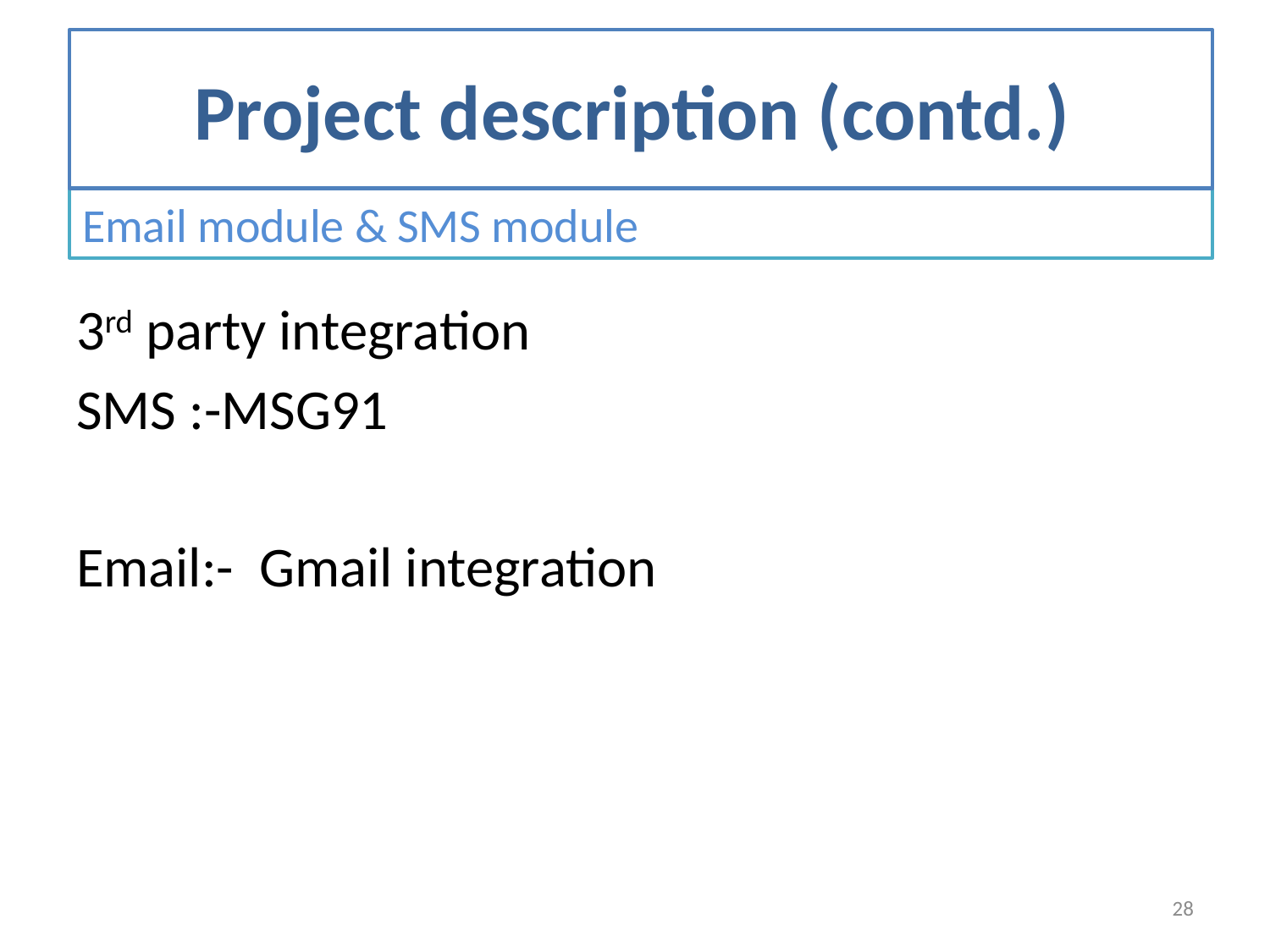

Project description (contd.)
# Email module & SMS module
3rd party integration
SMS :-MSG91

Email:-  Gmail integration

28